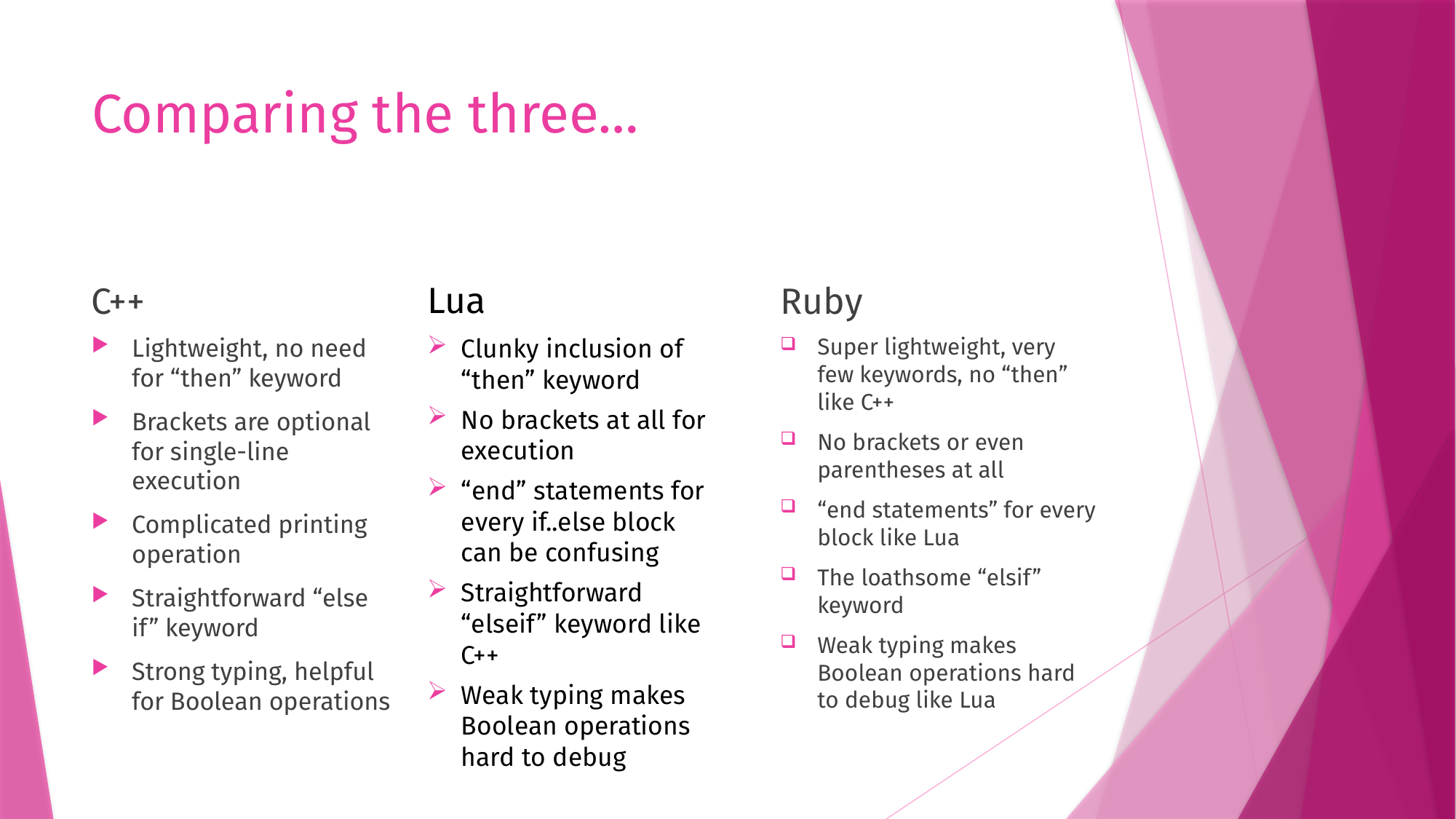

# Comparing the three…
C++
Ruby
Lua
Lightweight, no need for “then” keyword
Brackets are optional for single-line execution
Complicated printing operation
Straightforward “else if” keyword
Strong typing, helpful for Boolean operations
Clunky inclusion of “then” keyword
No brackets at all for execution
“end” statements for every if..else block can be confusing
Straightforward “elseif” keyword like C++
Weak typing makes Boolean operations hard to debug
Super lightweight, very few keywords, no “then” like C++
No brackets or even parentheses at all
“end statements” for every block like Lua
The loathsome “elsif” keyword
Weak typing makes Boolean operations hard to debug like Lua